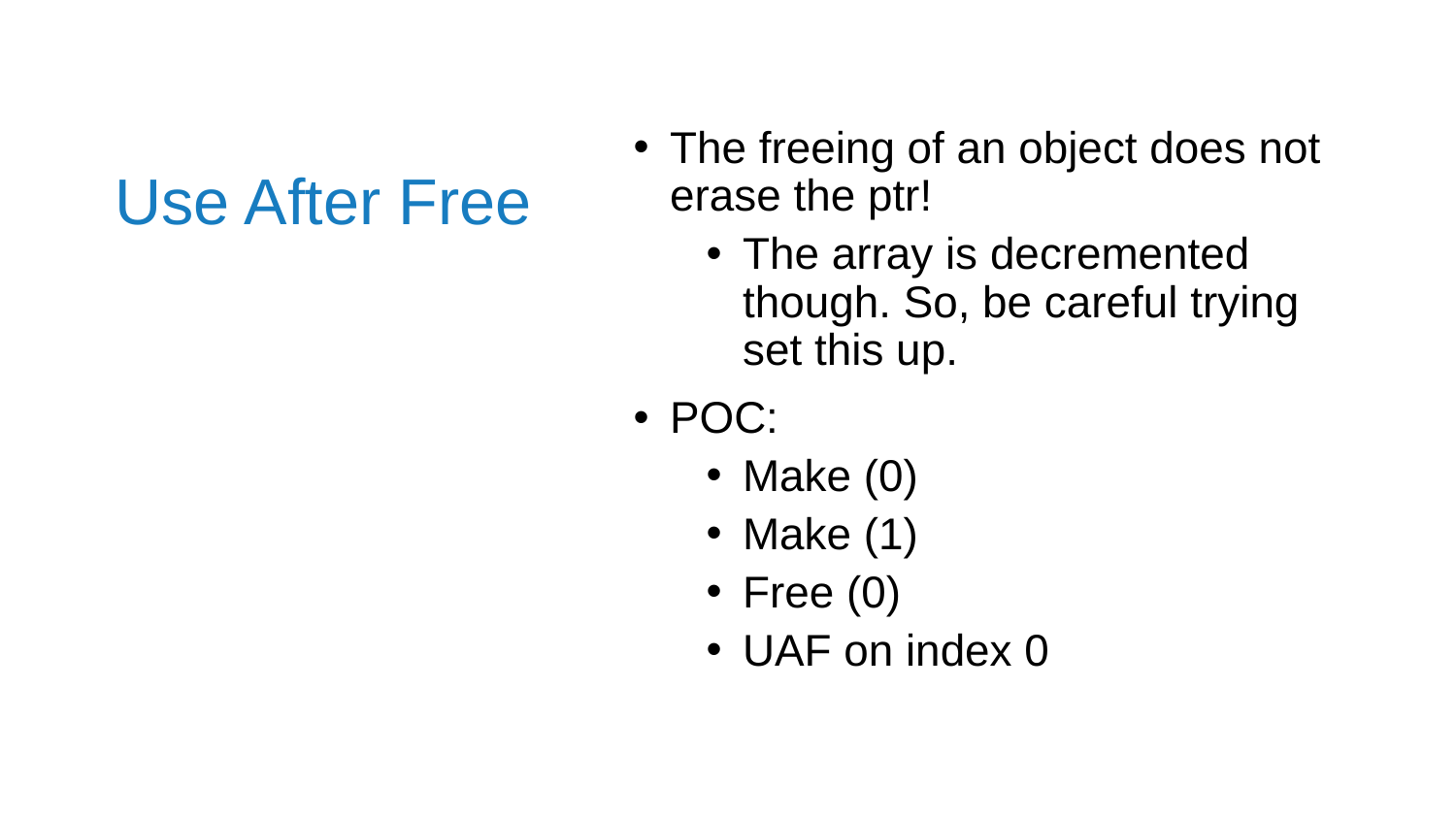

# Use After Free
The freeing of an object does not erase the ptr!
The array is decremented though. So, be careful trying set this up.
POC:
Make (0)
Make (1)
Free (0)
UAF on index 0